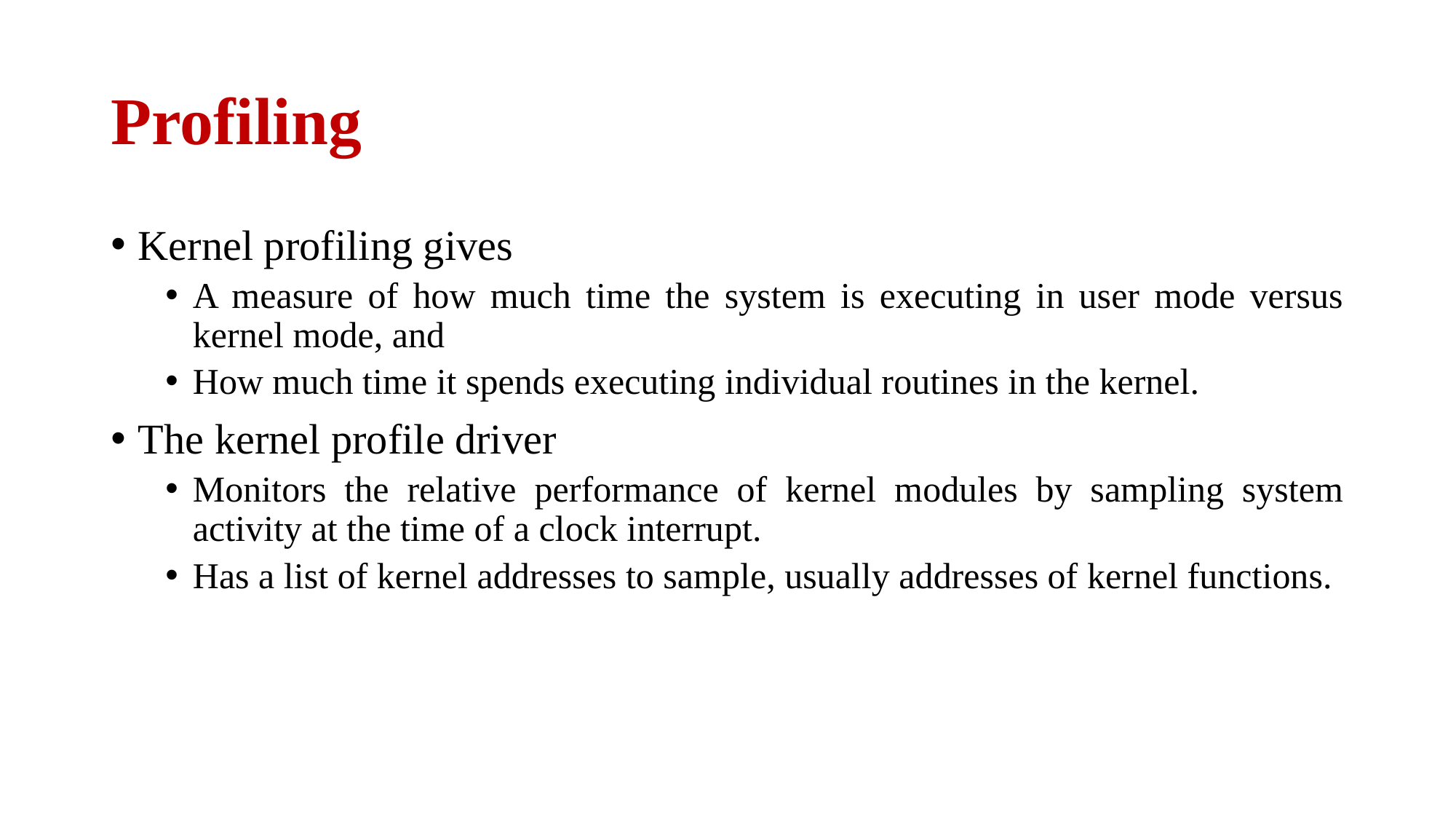

# Profiling
Kernel profiling gives
A measure of how much time the system is executing in user mode versus kernel mode, and
How much time it spends executing individual routines in the kernel.
The kernel profile driver
Monitors the relative performance of kernel modules by sampling system activity at the time of a clock interrupt.
Has a list of kernel addresses to sample, usually addresses of kernel functions.